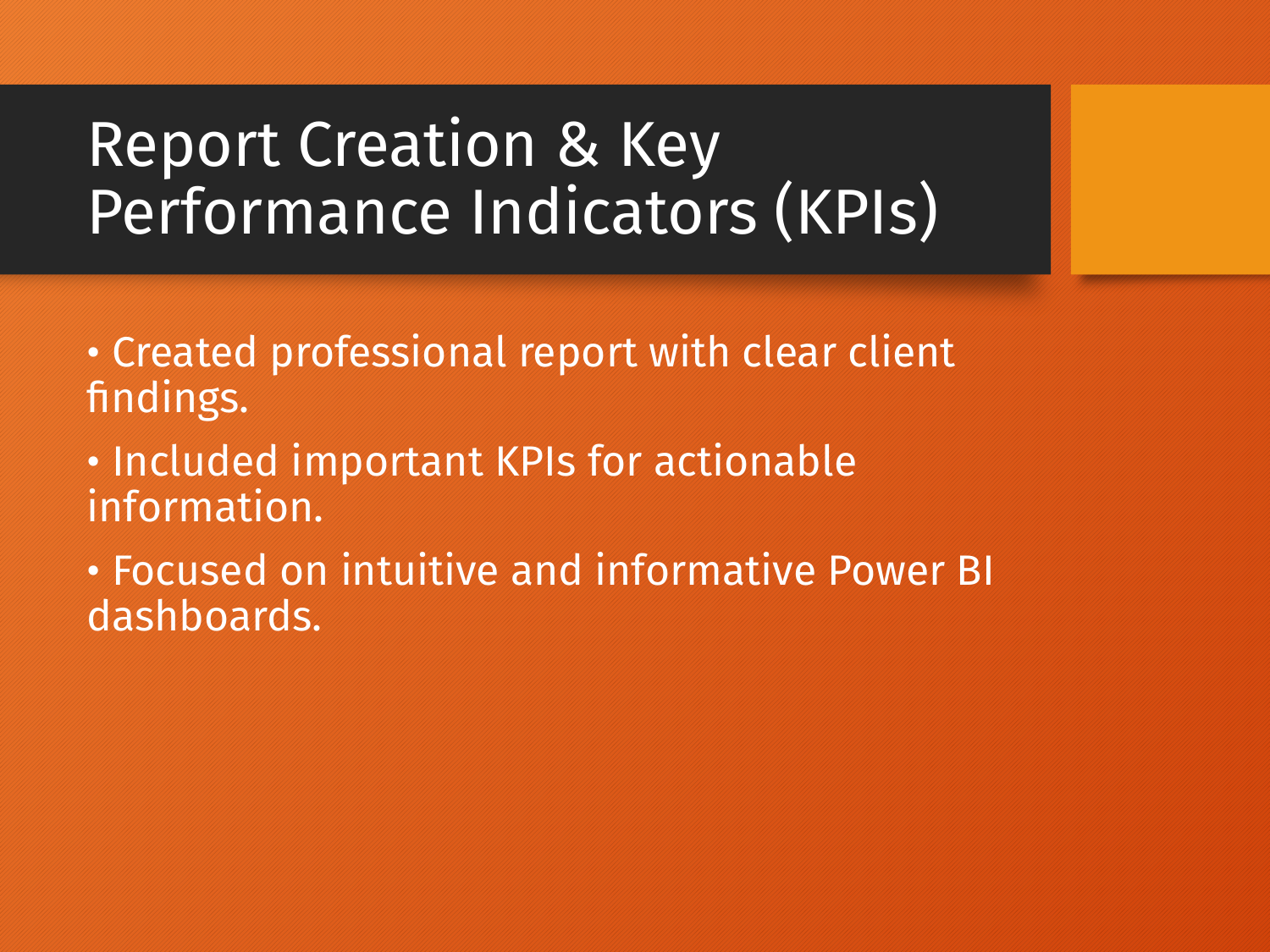

# Report Creation & Key Performance Indicators (KPIs)
• Created professional report with clear client findings.
• Included important KPIs for actionable information.
• Focused on intuitive and informative Power BI dashboards.